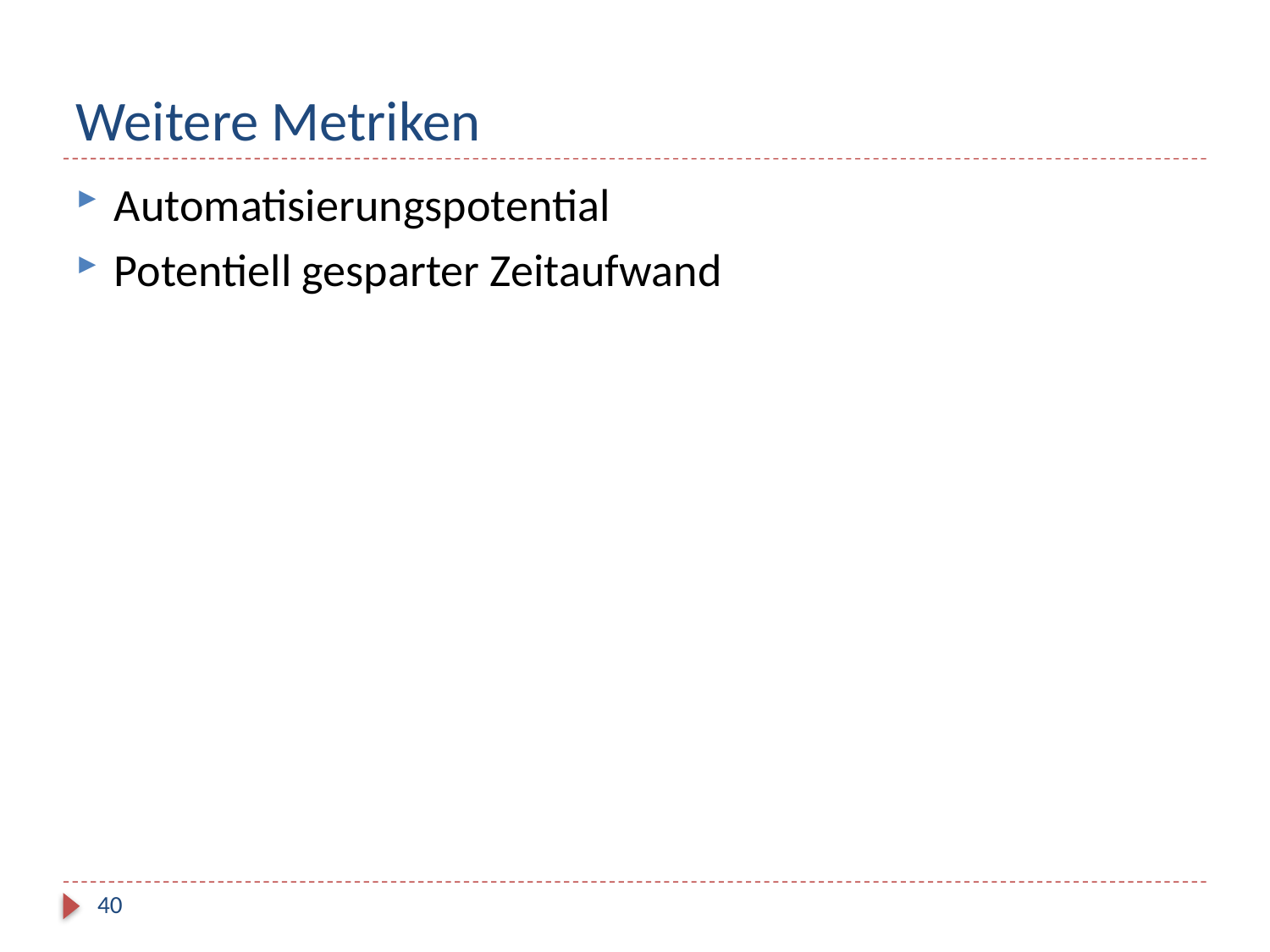

# Weitere Metriken
Automatisierungspotential
Potentiell gesparter Zeitaufwand
40